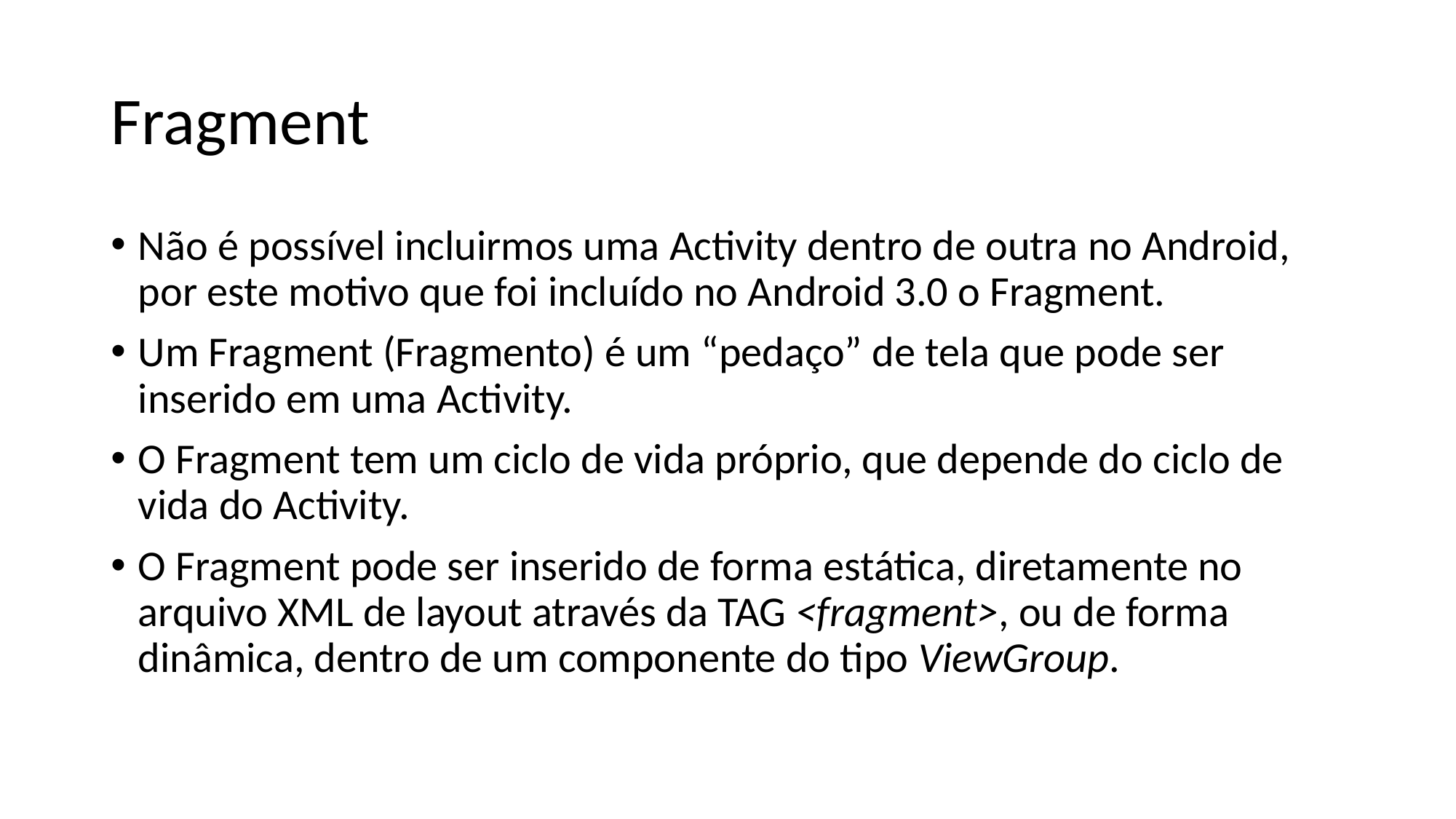

# Fragment
Não é possível incluirmos uma Activity dentro de outra no Android, por este motivo que foi incluído no Android 3.0 o Fragment.
Um Fragment (Fragmento) é um “pedaço” de tela que pode ser inserido em uma Activity.
O Fragment tem um ciclo de vida próprio, que depende do ciclo de vida do Activity.
O Fragment pode ser inserido de forma estática, diretamente no arquivo XML de layout através da TAG <fragment>, ou de forma dinâmica, dentro de um componente do tipo ViewGroup.